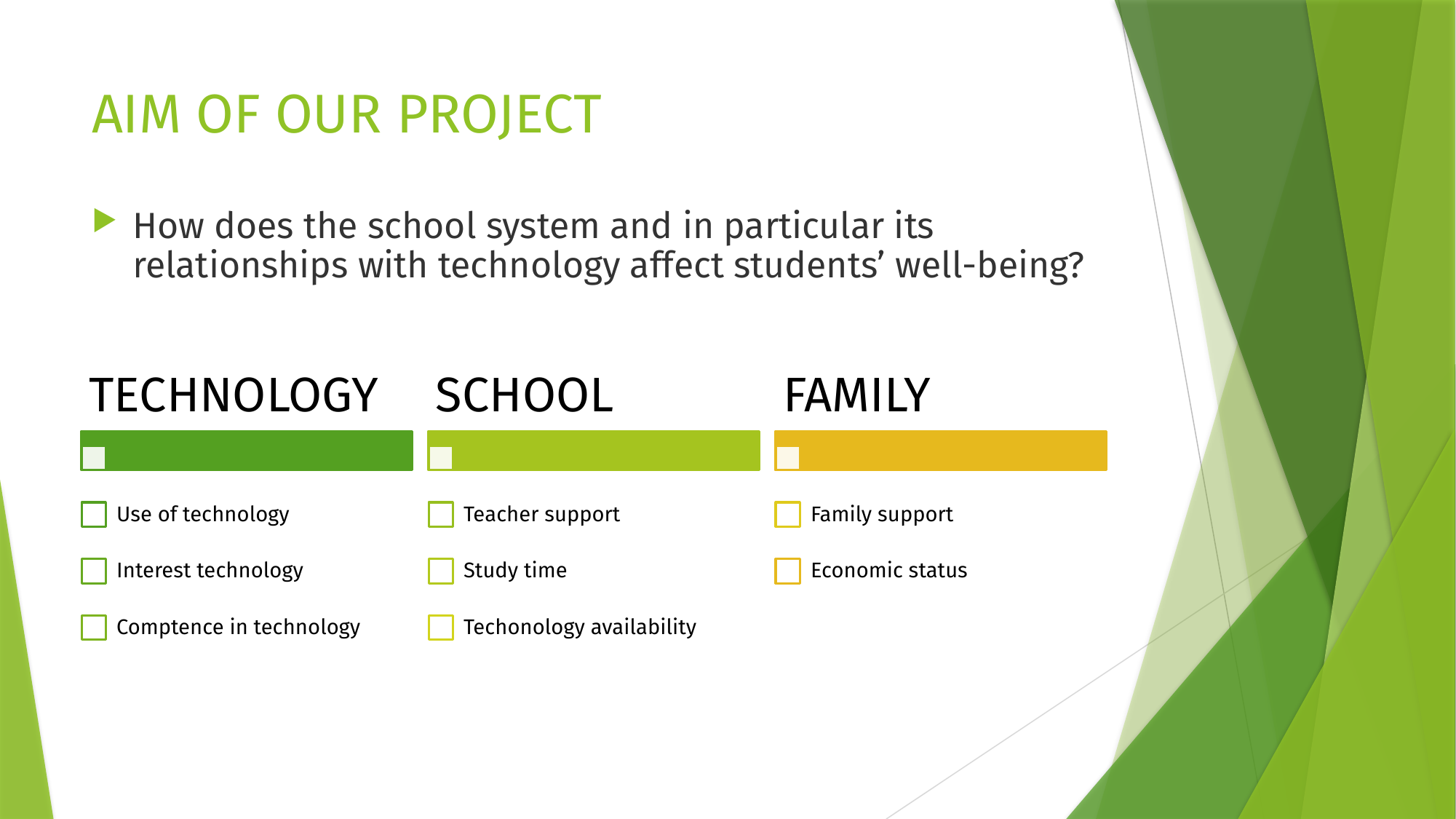

# AIM OF OUR PROJECT
How does the school system and in particular its relationships with technology affect students’ well-being?
TECHNOLOGY
Use of technology
Interest technology
Comptence in technology
SCHOOL
Teacher support
Study time
Techonology availability
FAMILY
Family support
Economic status